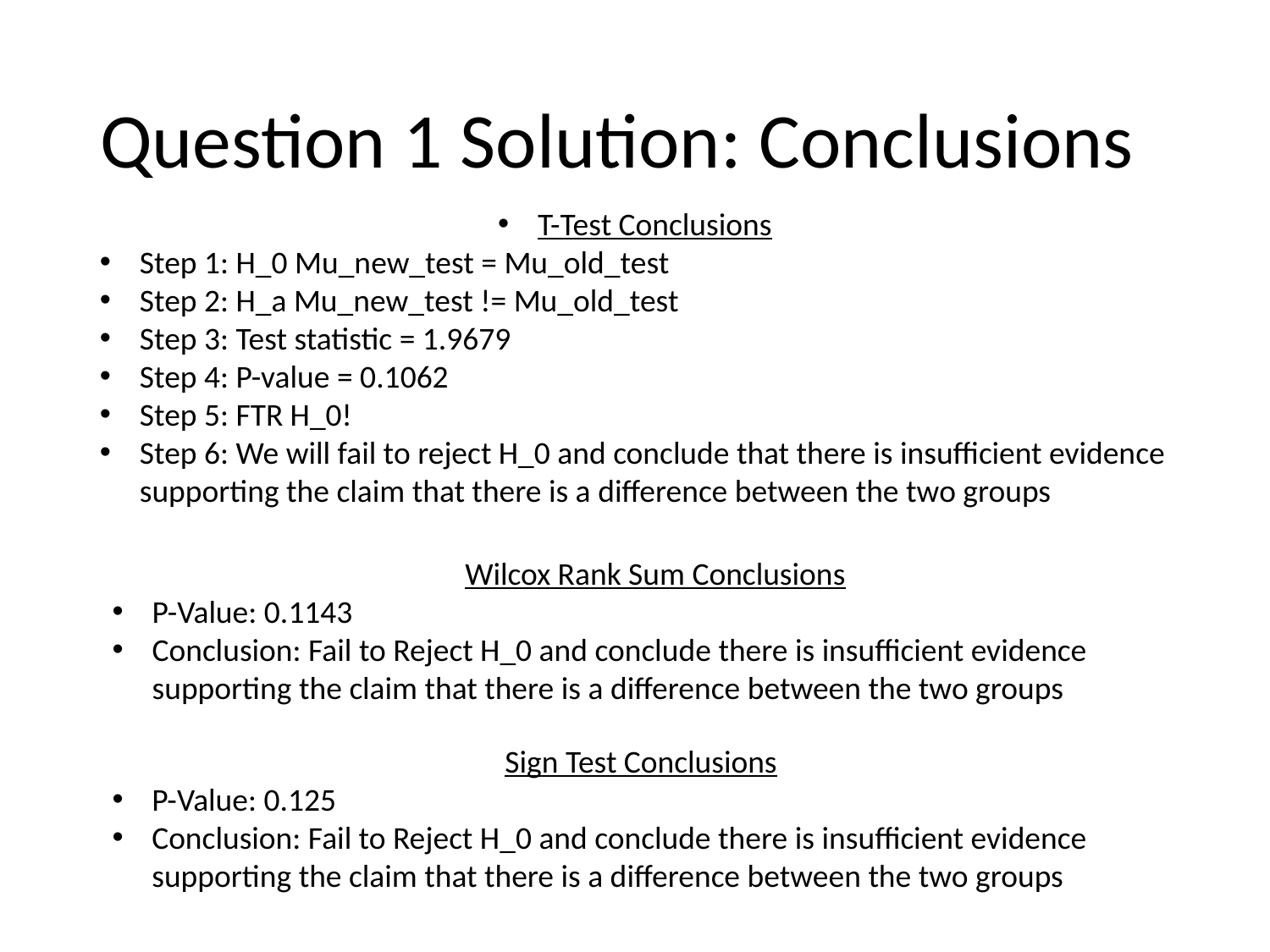

# Question 1 Solution: Conclusions
T-Test Conclusions
Step 1: H_0 Mu_new_test = Mu_old_test
Step 2: H_a Mu_new_test != Mu_old_test
Step 3: Test statistic = 1.9679
Step 4: P-value = 0.1062
Step 5: FTR H_0!
Step 6: We will fail to reject H_0 and conclude that there is insufficient evidence supporting the claim that there is a difference between the two groups
Wilcox Rank Sum Conclusions
P-Value: 0.1143
Conclusion: Fail to Reject H_0 and conclude there is insufficient evidence supporting the claim that there is a difference between the two groups
Sign Test Conclusions
P-Value: 0.125
Conclusion: Fail to Reject H_0 and conclude there is insufficient evidence supporting the claim that there is a difference between the two groups